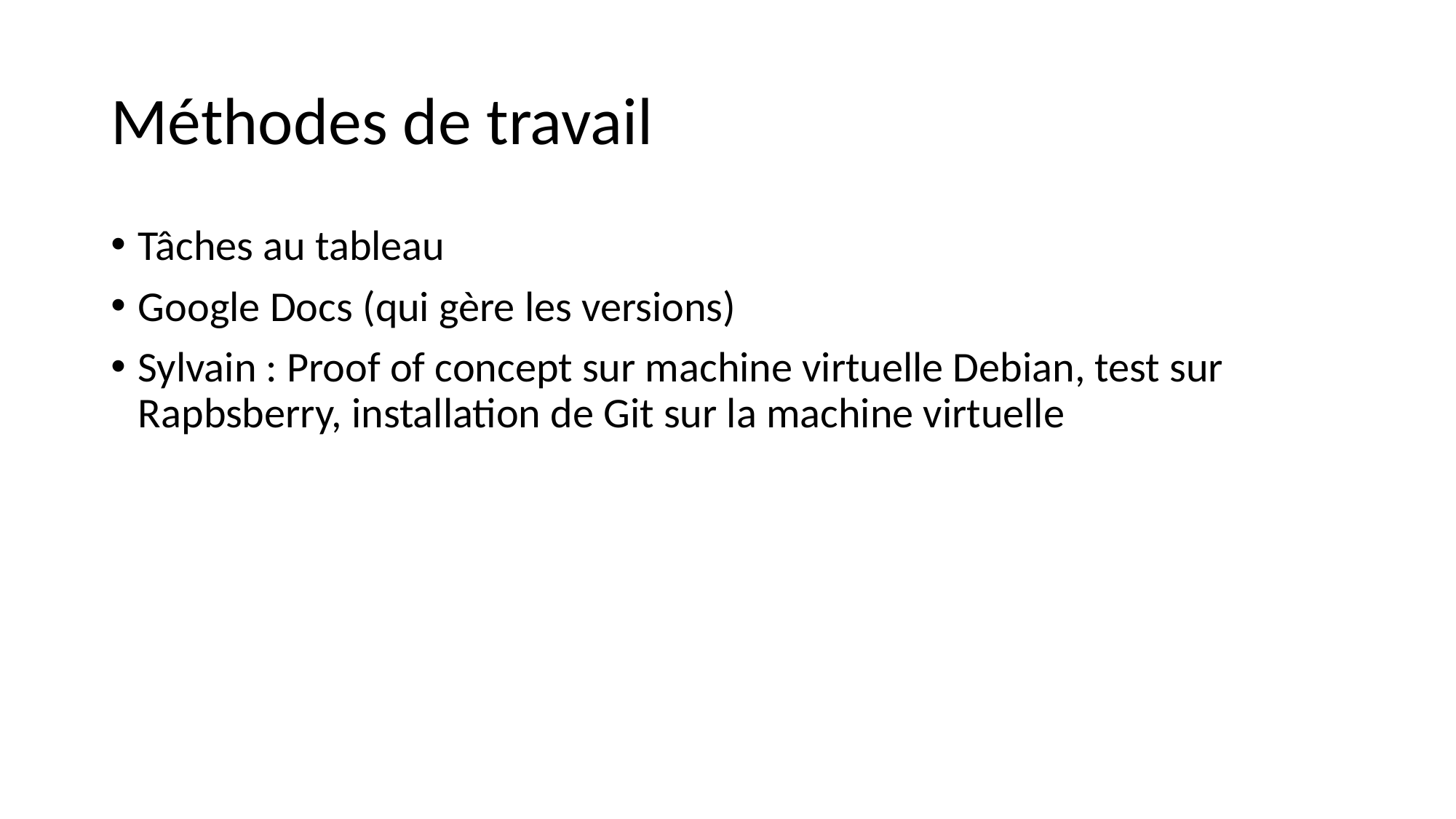

# Méthodes de travail
Tâches au tableau
Google Docs (qui gère les versions)
Sylvain : Proof of concept sur machine virtuelle Debian, test sur Rapbsberry, installation de Git sur la machine virtuelle